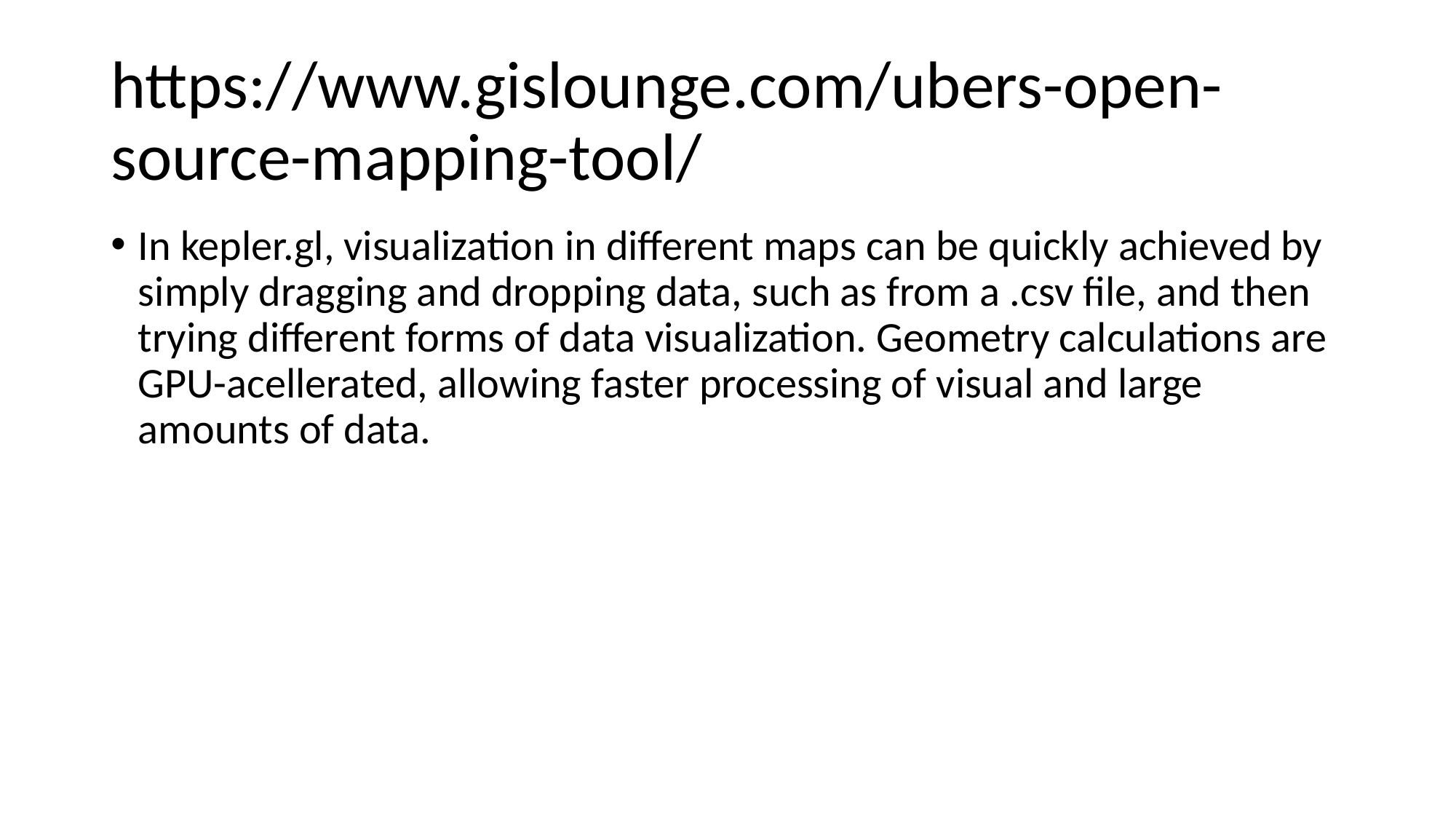

# https://www.gislounge.com/ubers-open-source-mapping-tool/
In kepler.gl, visualization in different maps can be quickly achieved by simply dragging and dropping data, such as from a .csv file, and then trying different forms of data visualization. Geometry calculations are GPU-acellerated, allowing faster processing of visual and large amounts of data.